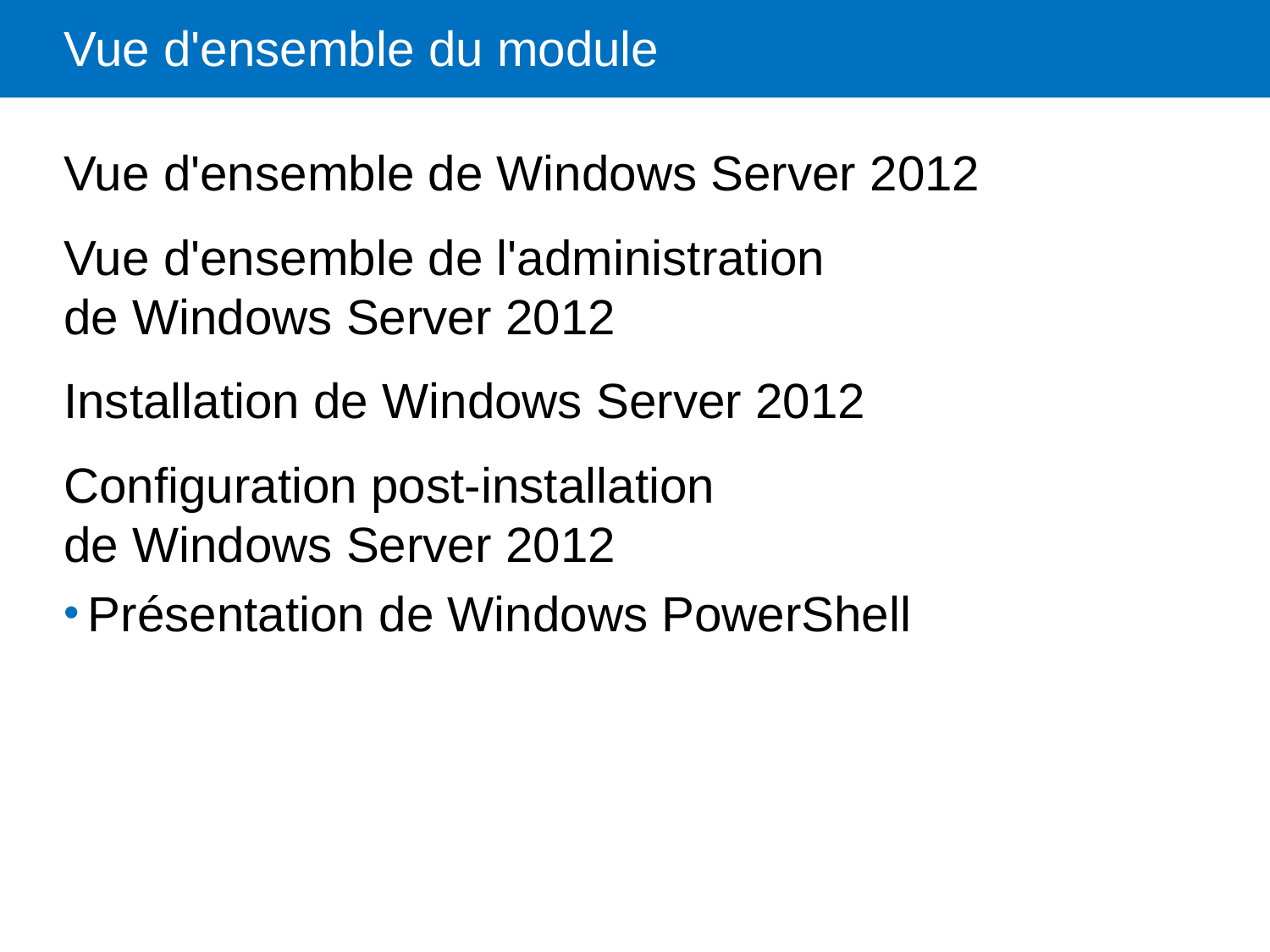

# Vue d'ensemble du module
Vue d'ensemble de Windows Server 2012
Vue d'ensemble de l'administration de Windows Server 2012
Installation de Windows Server 2012
Configuration post-installation de Windows Server 2012
Présentation de Windows PowerShell